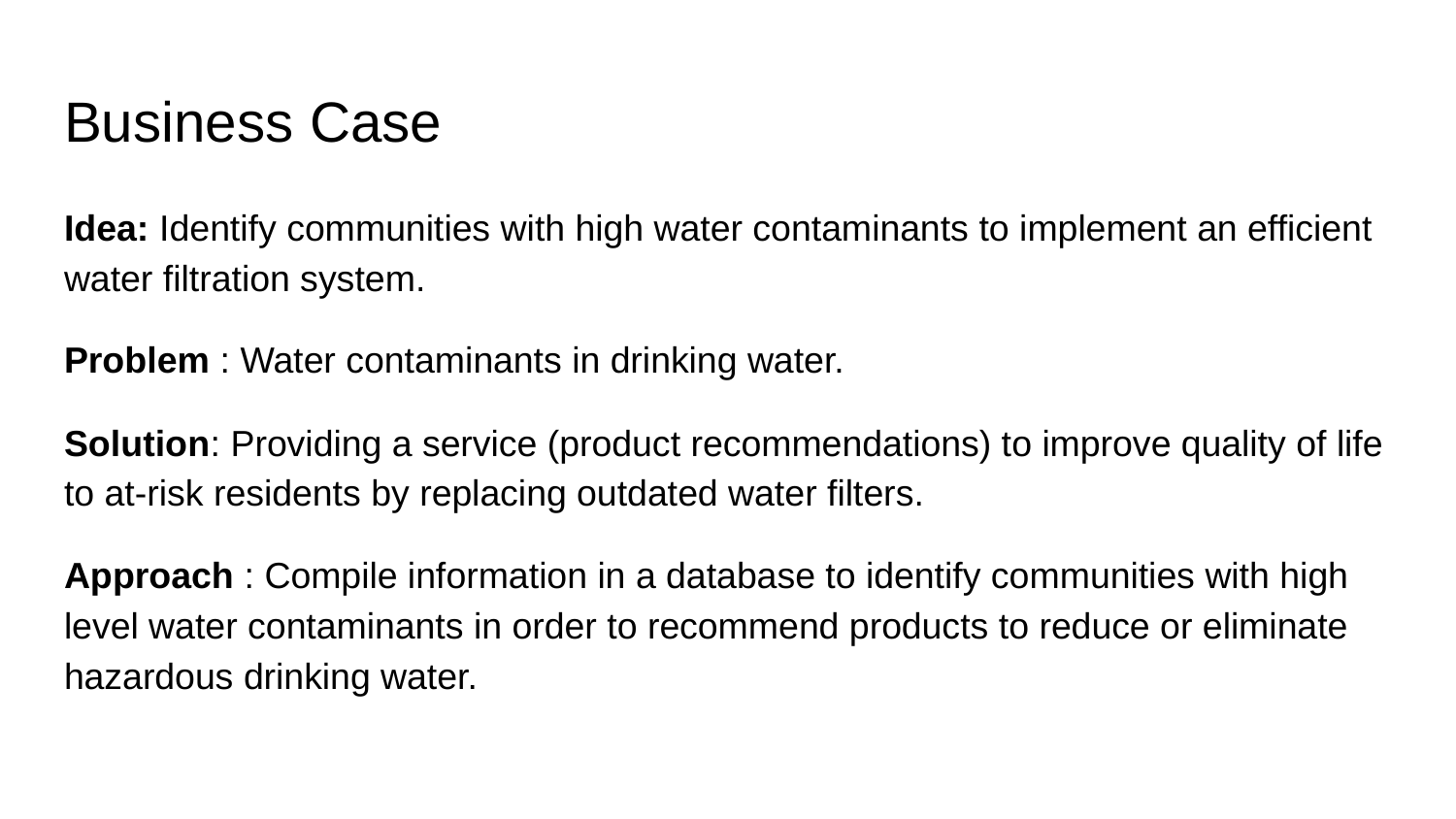

# Business Case
Idea: Identify communities with high water contaminants to implement an efficient water filtration system.
Problem : Water contaminants in drinking water.
Solution: Providing a service (product recommendations) to improve quality of life to at-risk residents by replacing outdated water filters.
Approach : Compile information in a database to identify communities with high level water contaminants in order to recommend products to reduce or eliminate hazardous drinking water.